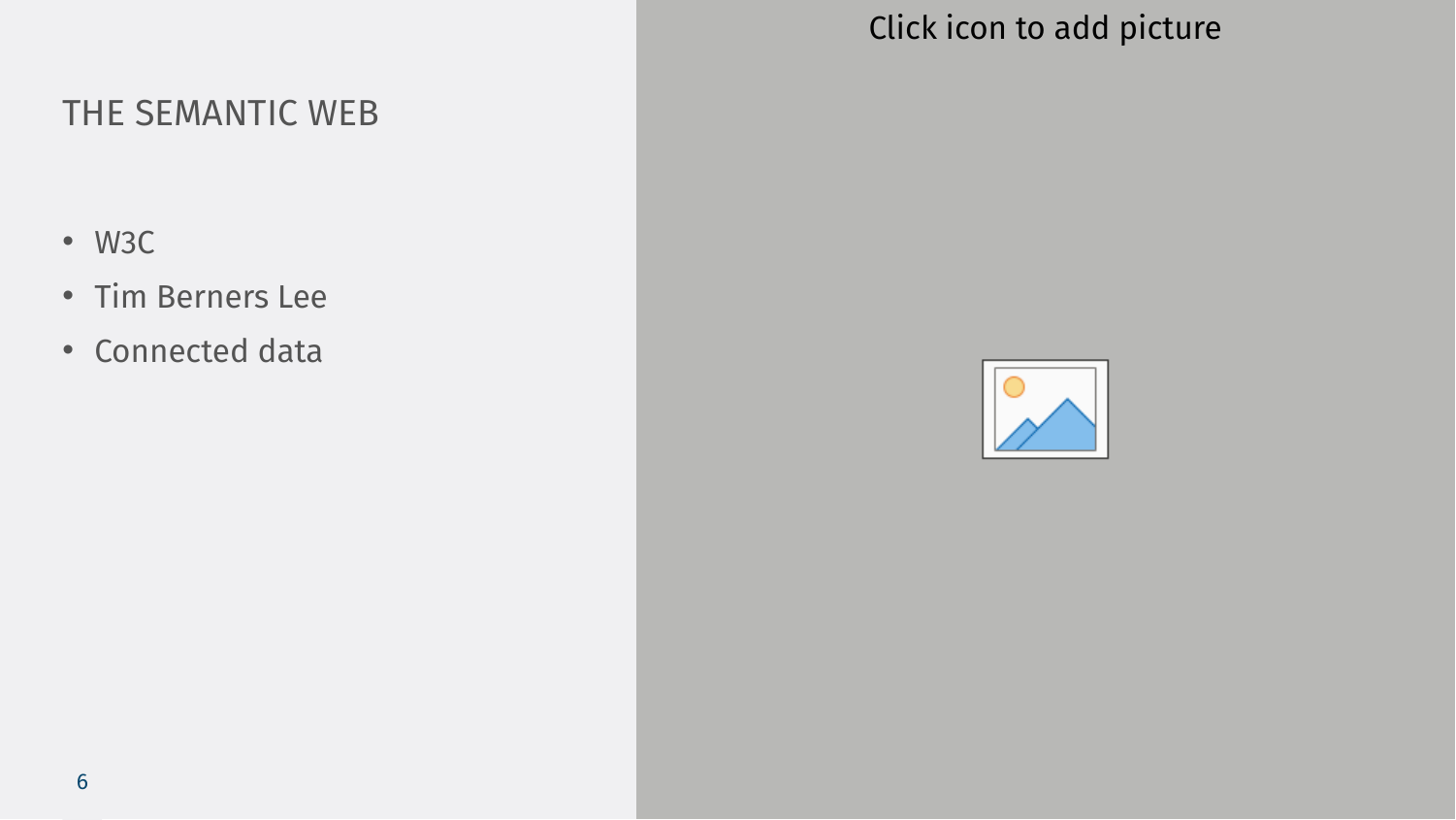

# The Semantic Web
W3C
Tim Berners Lee
Connected data

6